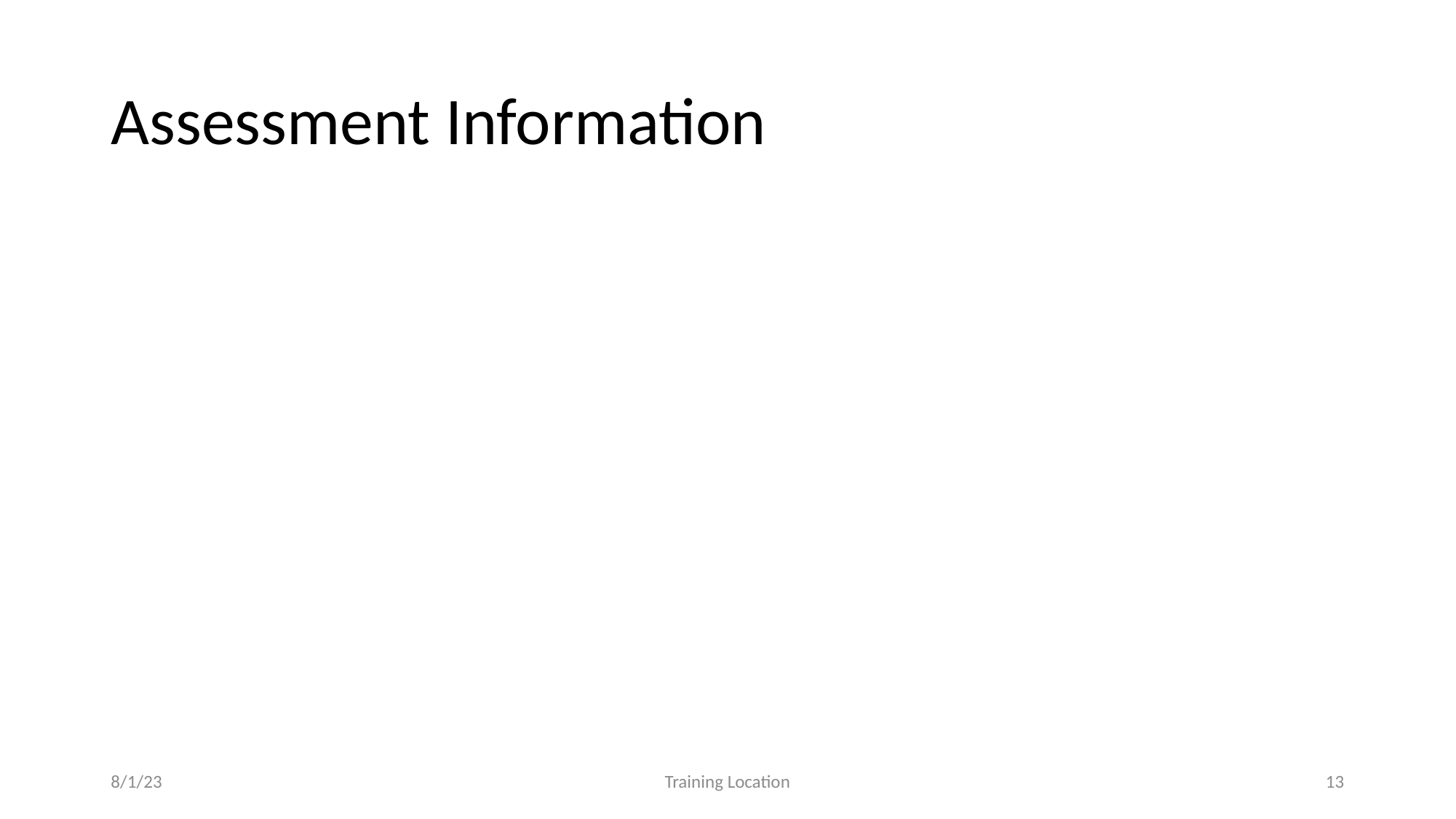

# Assessment Information

8/1/23
Training Location
13